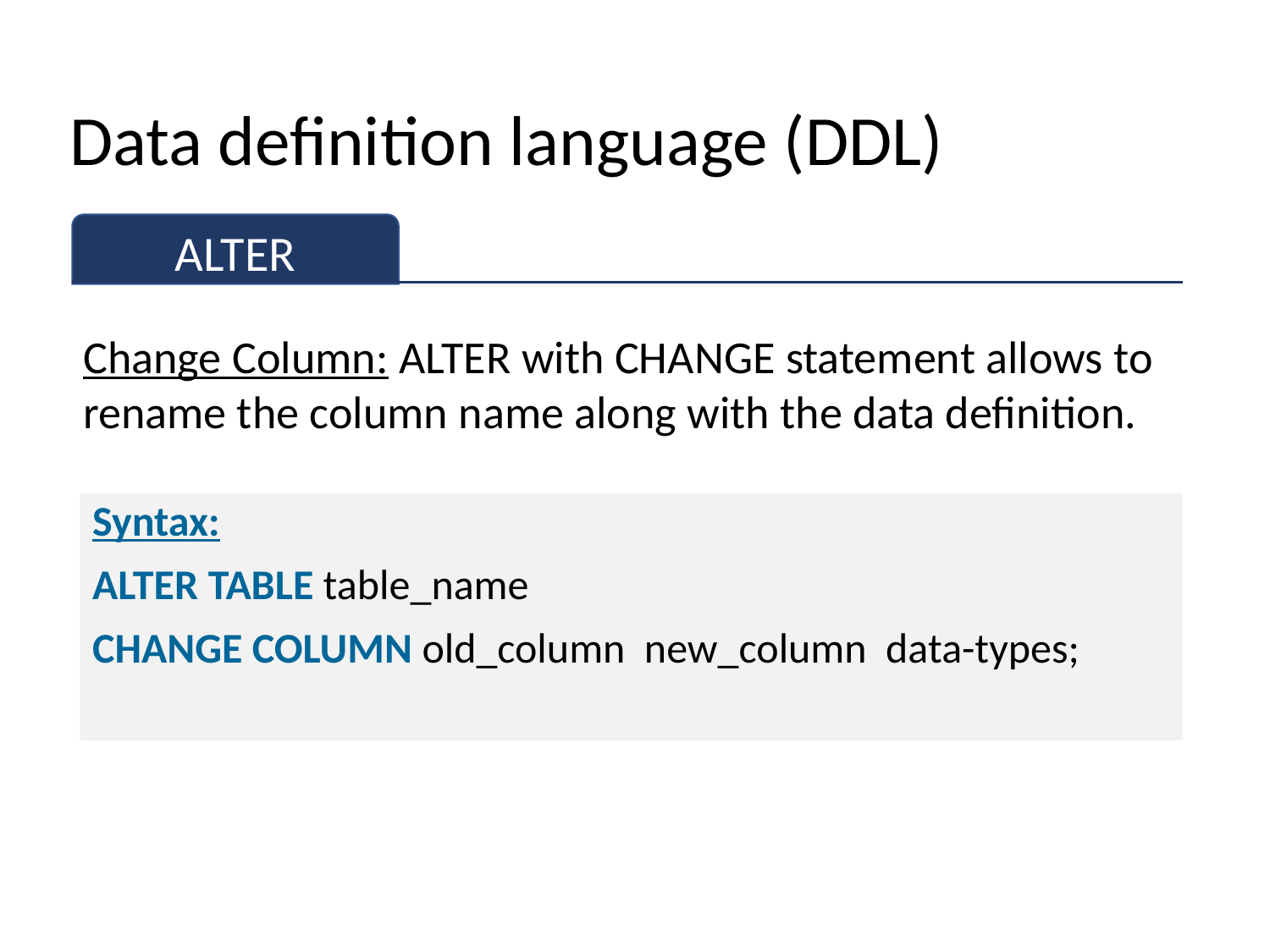

# Data definition language (DDL)
ALTER
Change Column: ALTER with CHANGE statement allows to rename the column name along with the data definition.
Syntax:
ALTER TABLE table_name
CHANGE COLUMN old_column  new_column  data-types;